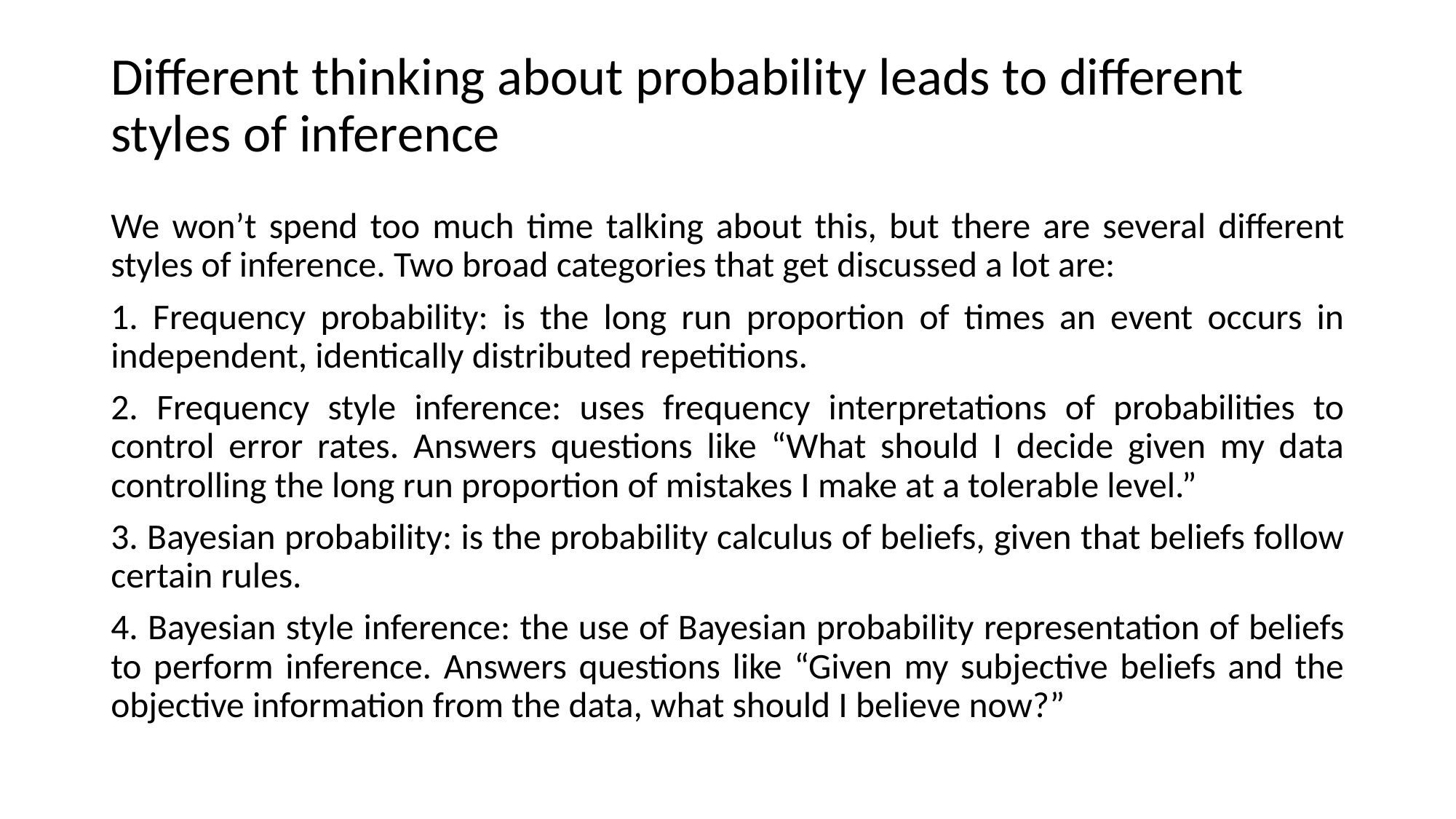

# Different thinking about probability leads to different styles of inference
We won’t spend too much time talking about this, but there are several different styles of inference. Two broad categories that get discussed a lot are:
1. Frequency probability: is the long run proportion of times an event occurs in independent, identically distributed repetitions.
2. Frequency style inference: uses frequency interpretations of probabilities to control error rates. Answers questions like “What should I decide given my data controlling the long run proportion of mistakes I make at a tolerable level.”
3. Bayesian probability: is the probability calculus of beliefs, given that beliefs follow certain rules.
4. Bayesian style inference: the use of Bayesian probability representation of beliefs to perform inference. Answers questions like “Given my subjective beliefs and the objective information from the data, what should I believe now?”